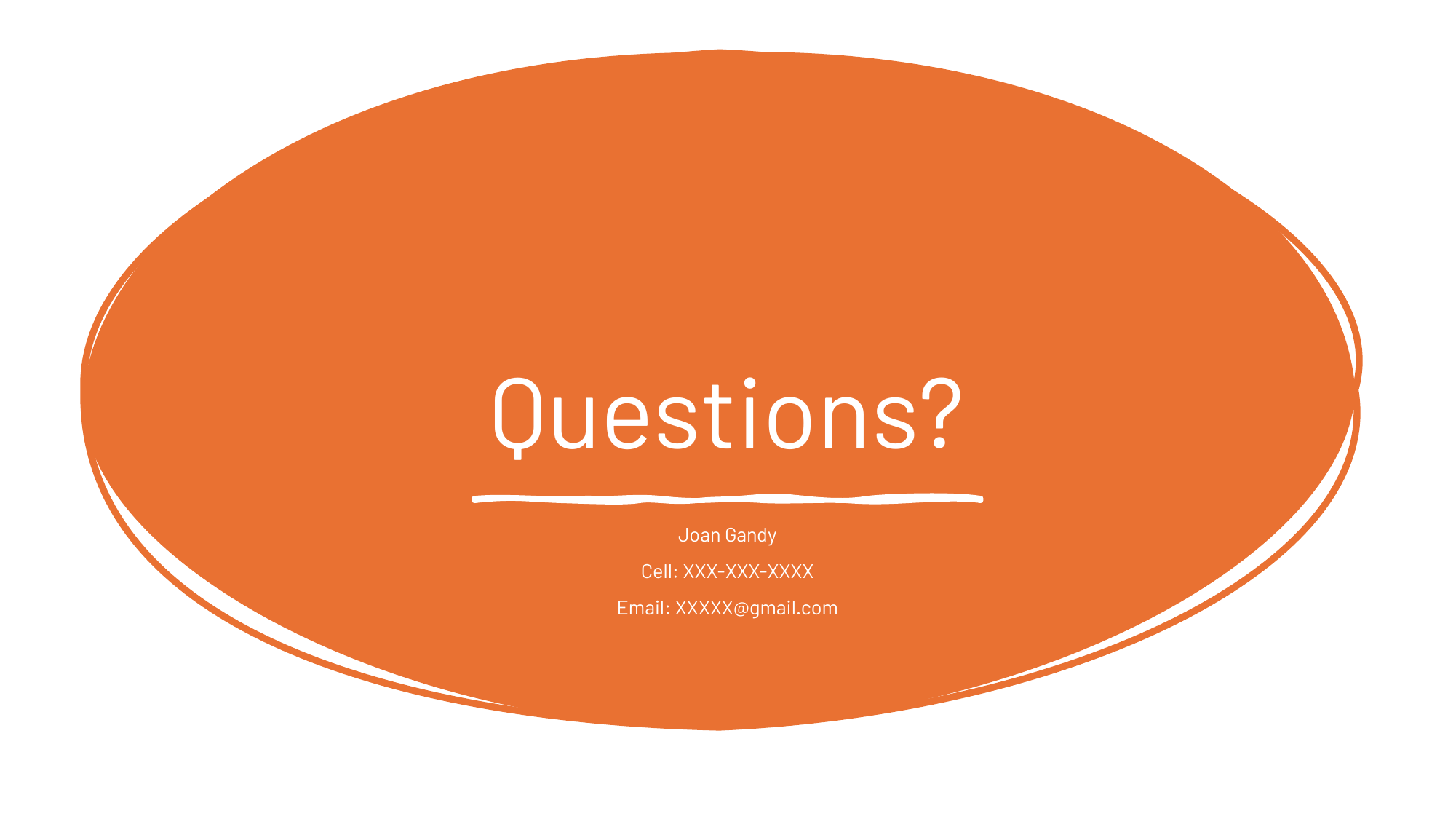

# Questions?

Joan Gandy
Cell: XXX-XXX-XXXX
Email: XXXXX@gmail.com